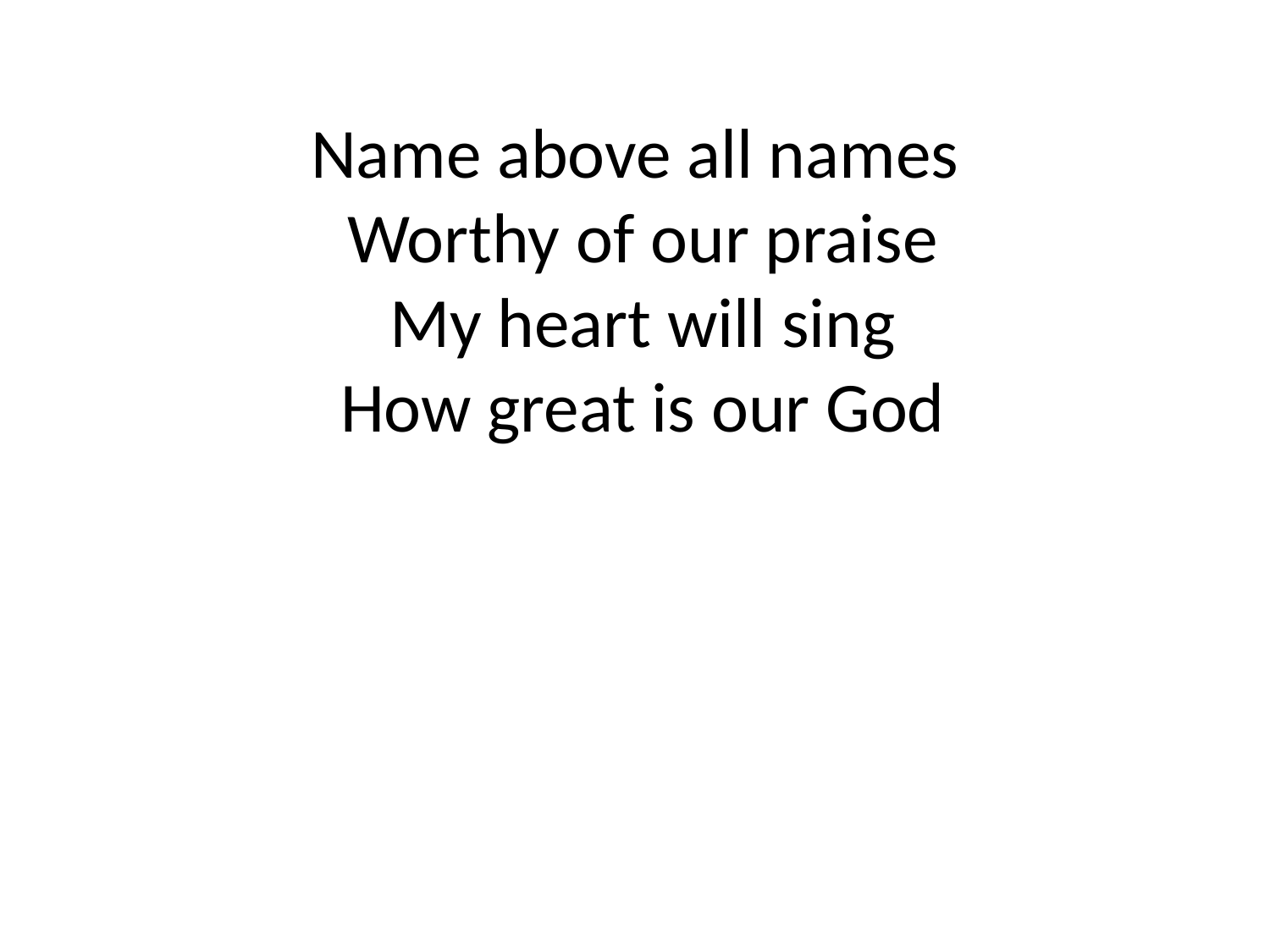

Name above all names
 Worthy of our praise
 My heart will sing
 How great is our God